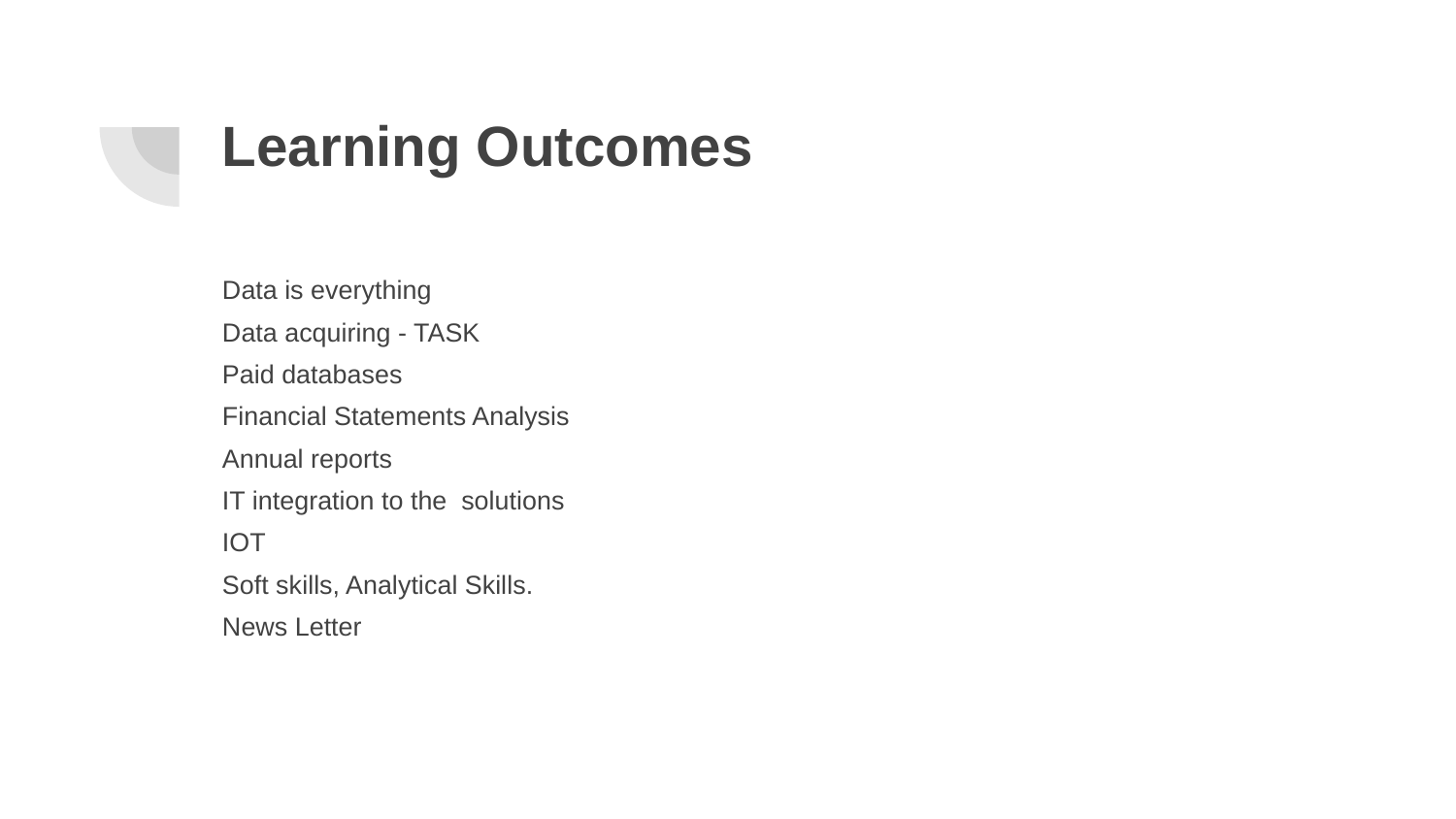

# Learning Outcomes
Data is everything
Data acquiring - TASK
Paid databases
Financial Statements Analysis
Annual reports
IT integration to the  solutions
IOT
Soft skills, Analytical Skills.
News Letter